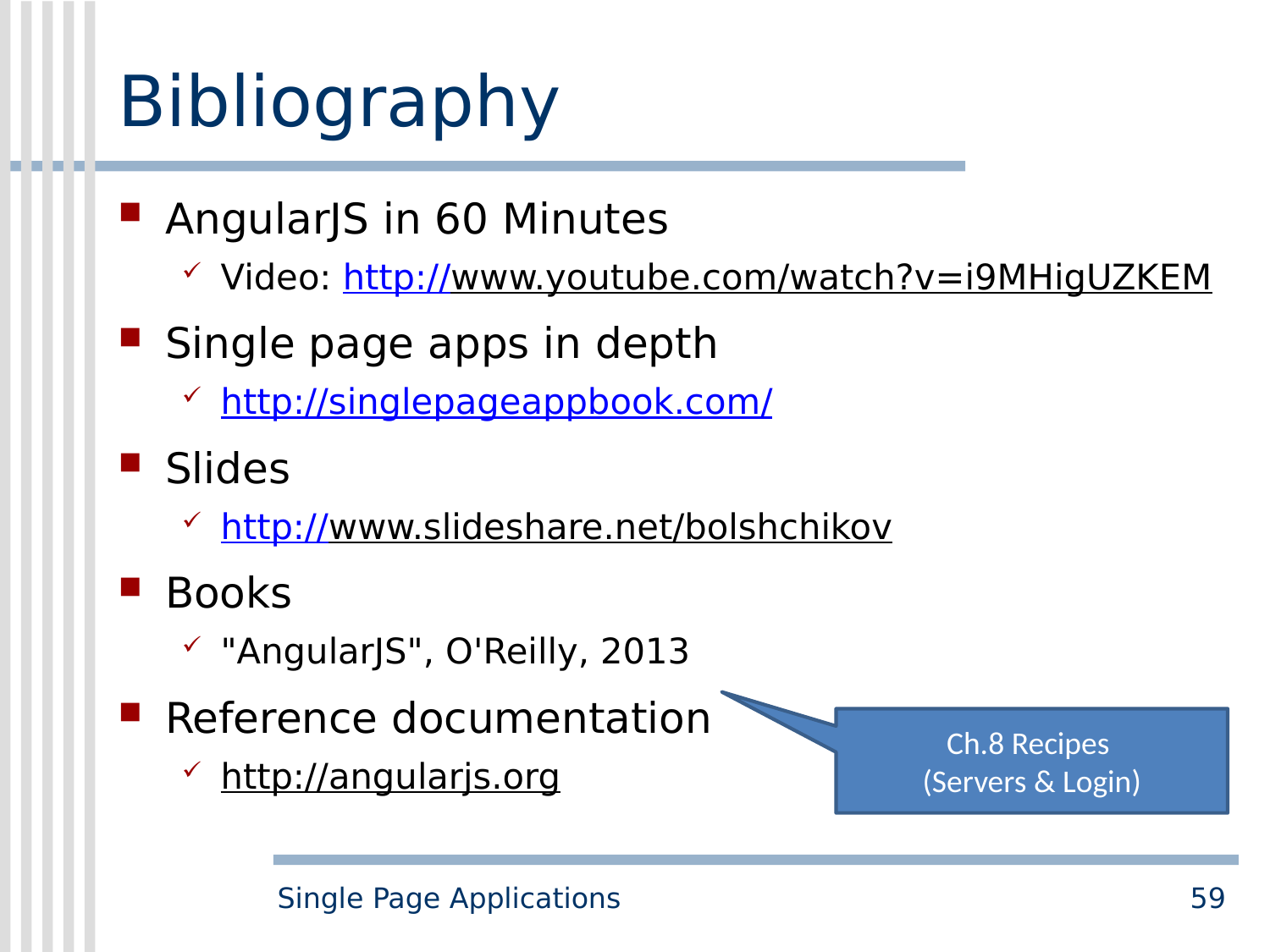

# Bibliography
AngularJS in 60 Minutes
Video: http://www.youtube.com/watch?v=i9MHigUZKEM
Single page apps in depth
http://singlepageappbook.com/
Slides
http://www.slideshare.net/bolshchikov
Books
"AngularJS", O'Reilly, 2013
Reference documentation
http://angularjs.org
Ch.8 Recipes
(Servers & Login)
Single Page Applications
59